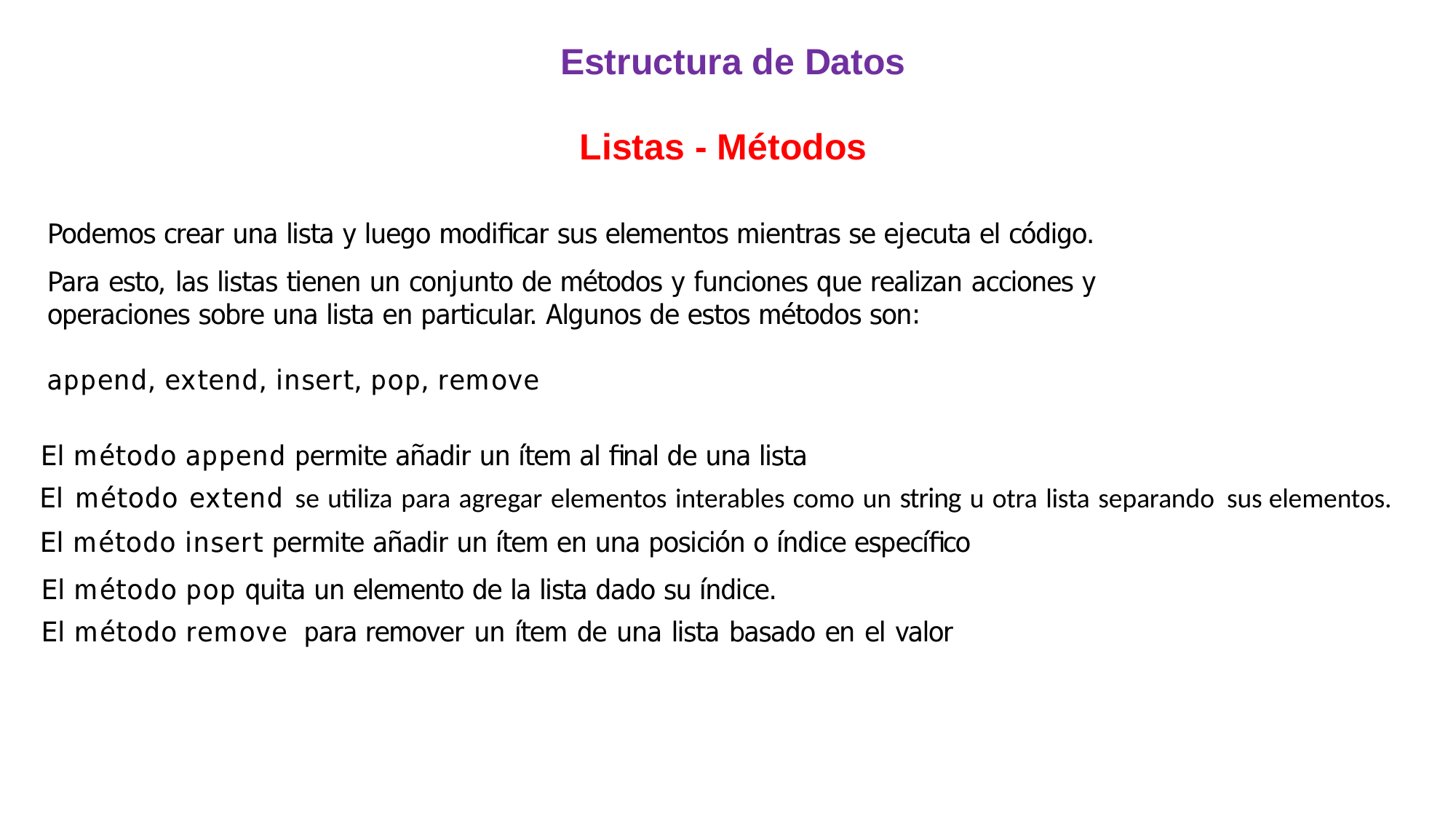

Estructura de Datos

Listas - Métodos
Podemos crear una lista y luego modificar sus elementos mientras se ejecuta el código.
Para esto, las listas tienen un conjunto de métodos y funciones que realizan acciones y
operaciones sobre una lista en particular. Algunos de estos métodos son:

append, extend, insert, pop, remove
El método append permite añadir un ítem al final de una lista
El método extend se utiliza para agregar elementos interables como un string u otra lista separando  sus elementos.
El método insert permite añadir un ítem en una posición o índice específico
El método pop quita un elemento de la lista dado su índice.
El método remove  para remover un ítem de una lista basado en el valor